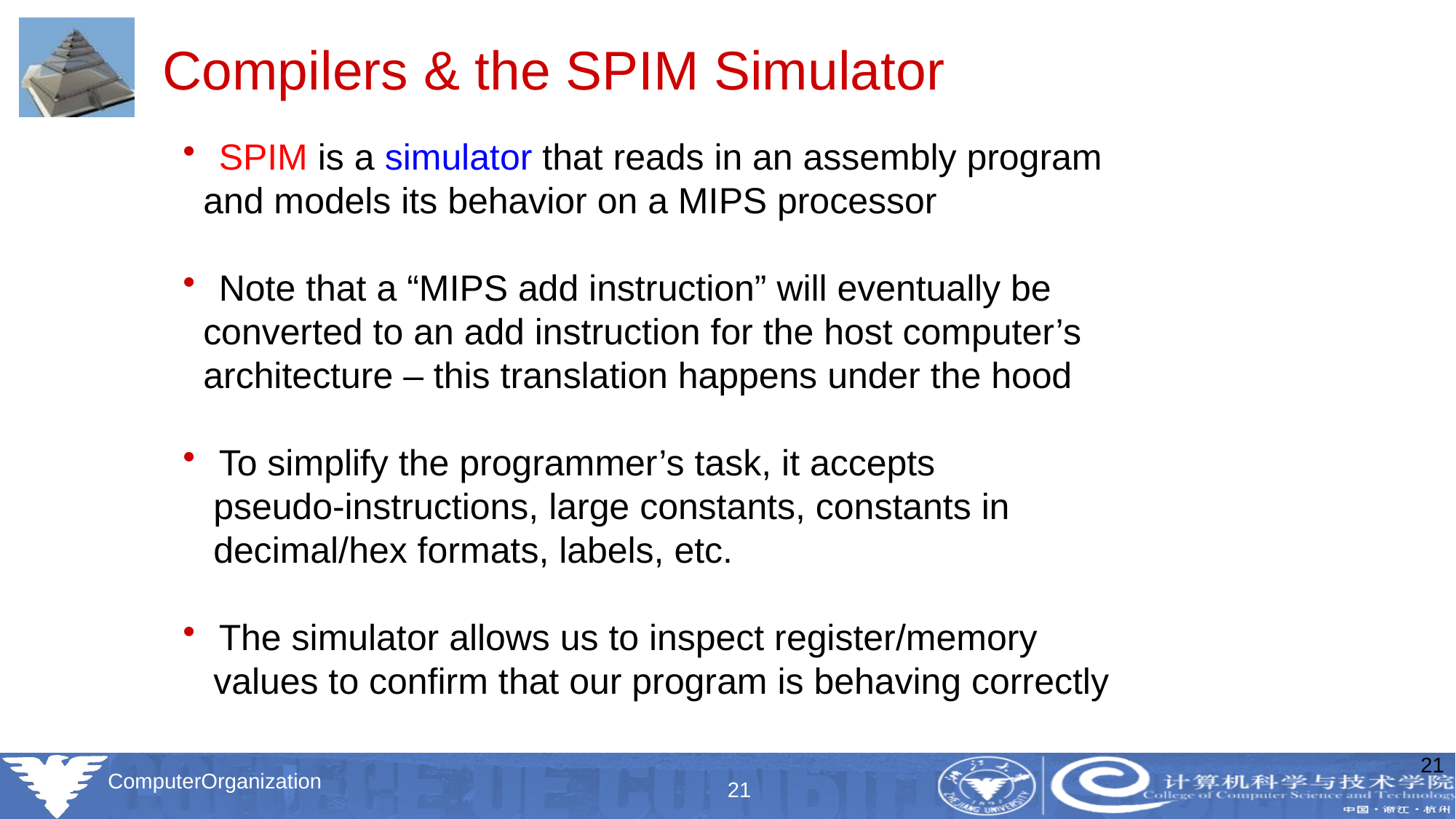

# Compilers & the SPIM Simulator
 SPIM is a simulator that reads in an assembly program
  and models its behavior on a MIPS processor

 Note that a “MIPS add instruction” will eventually be
  converted to an add instruction for the host computer’s
  architecture – this translation happens under the hood

 To simplify the programmer’s task, it accepts
   pseudo-instructions, large constants, constants in
   decimal/hex formats, labels, etc.

 The simulator allows us to inspect register/memory
   values to confirm that our program is behaving correctly

21